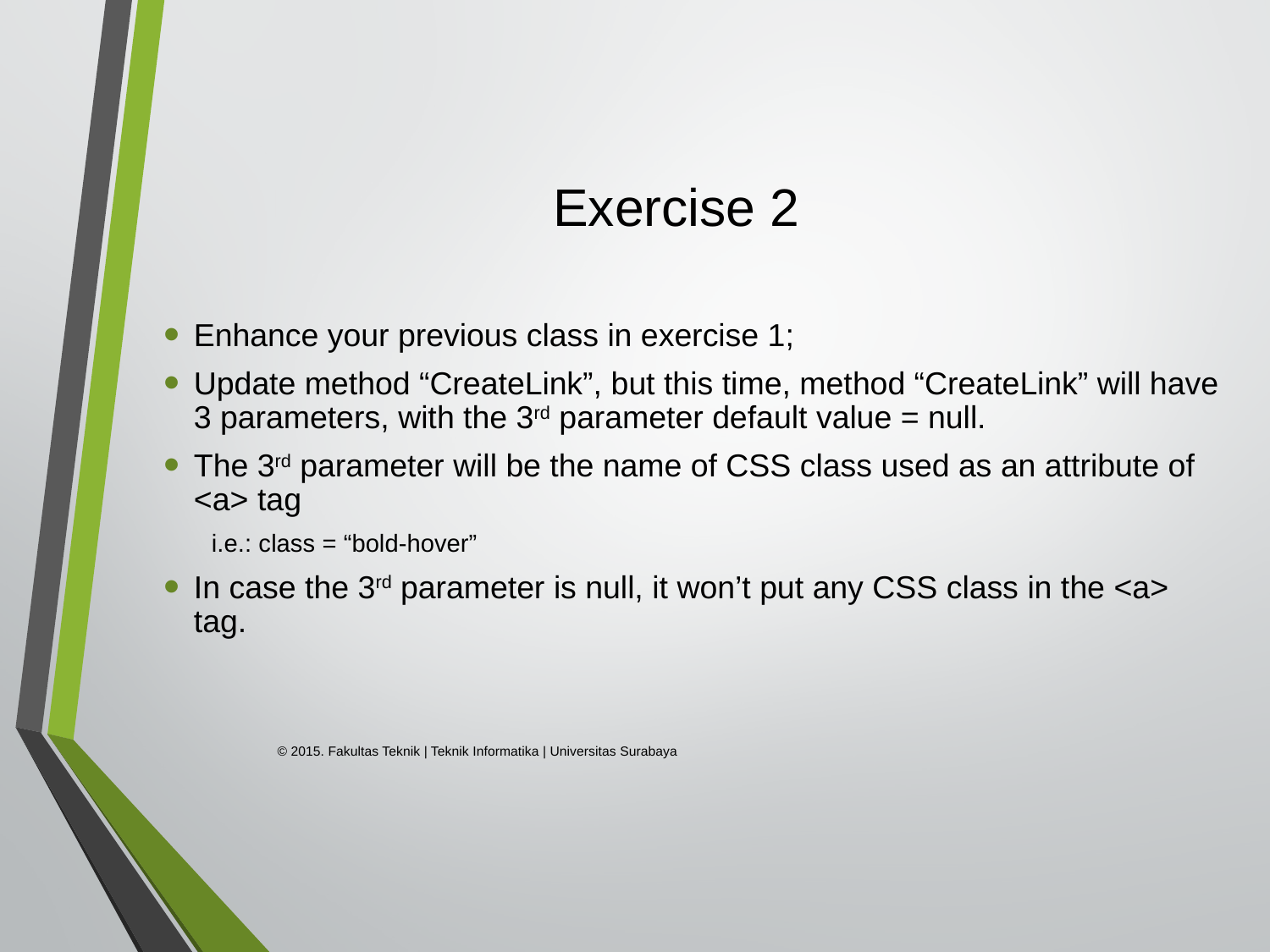

# Exercise 2
Enhance your previous class in exercise 1;
Update method “CreateLink”, but this time, method “CreateLink” will have 3 parameters, with the 3rd parameter default value = null.
The 3rd parameter will be the name of CSS class used as an attribute of <a> tag
i.e.: class = “bold-hover”
In case the 3rd parameter is null, it won’t put any CSS class in the <a> tag.

© 2015. Fakultas Teknik | Teknik Informatika | Universitas Surabaya